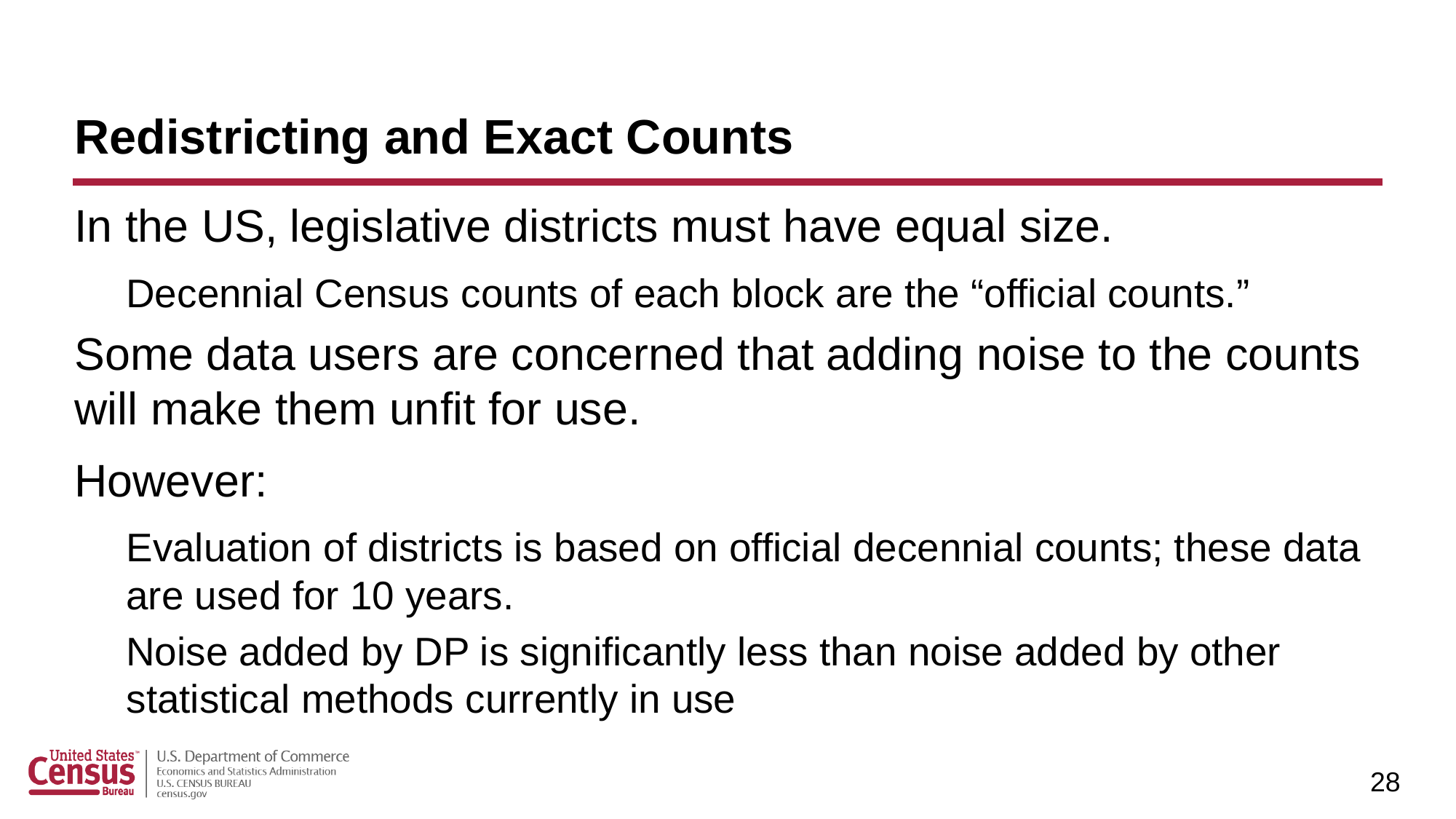

# Redistricting and Exact Counts
In the US, legislative districts must have equal size.
Decennial Census counts of each block are the “official counts.”
Some data users are concerned that adding noise to the counts will make them unfit for use.
However:
Evaluation of districts is based on official decennial counts; these data are used for 10 years.
Noise added by DP is significantly less than noise added by other statistical methods currently in use

28